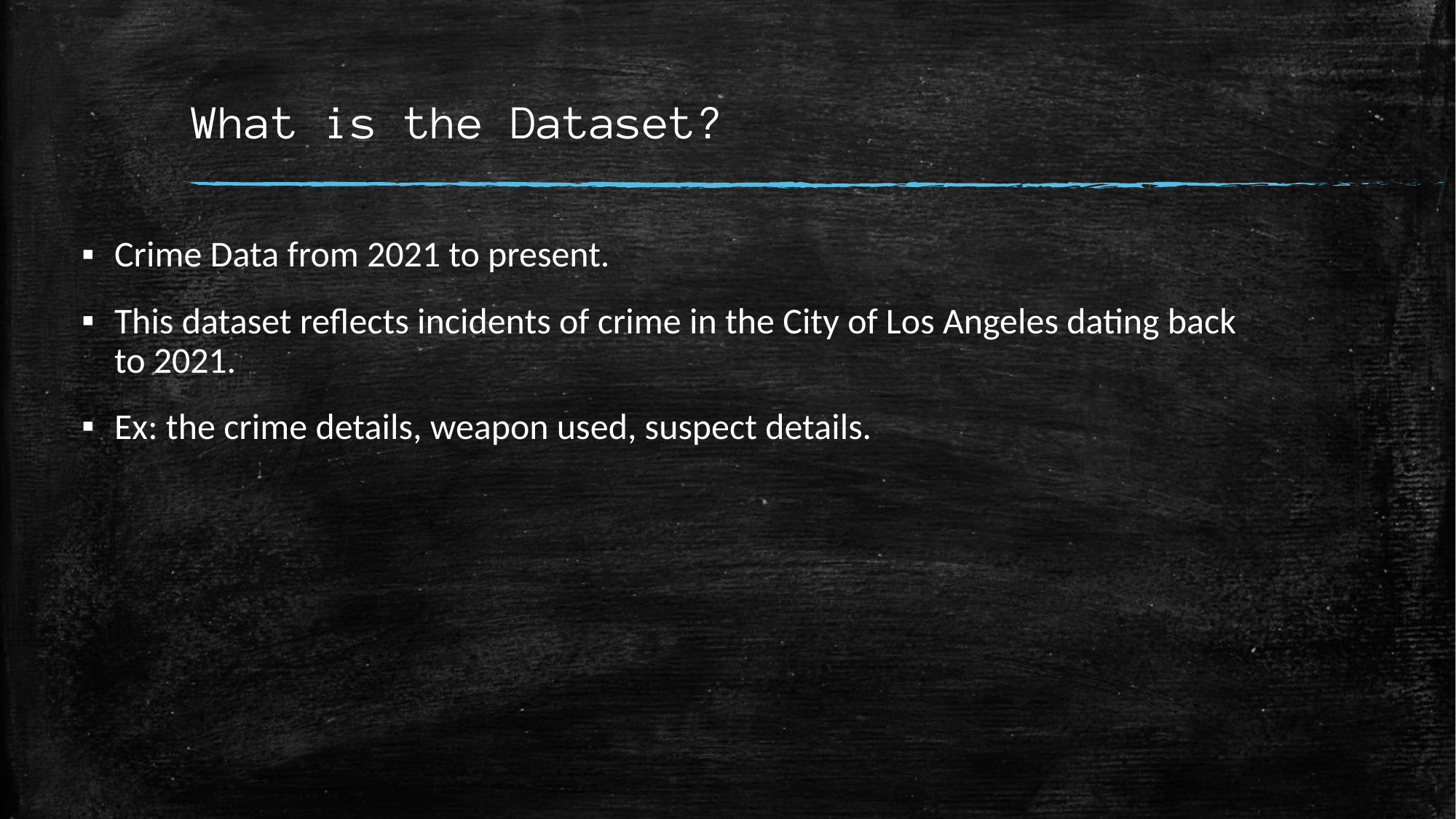

# What is the Dataset?
Crime Data from 2021 to present.
This dataset reflects incidents of crime in the City of Los Angeles dating back to 2021.
Ex: the crime details, weapon used, suspect details.